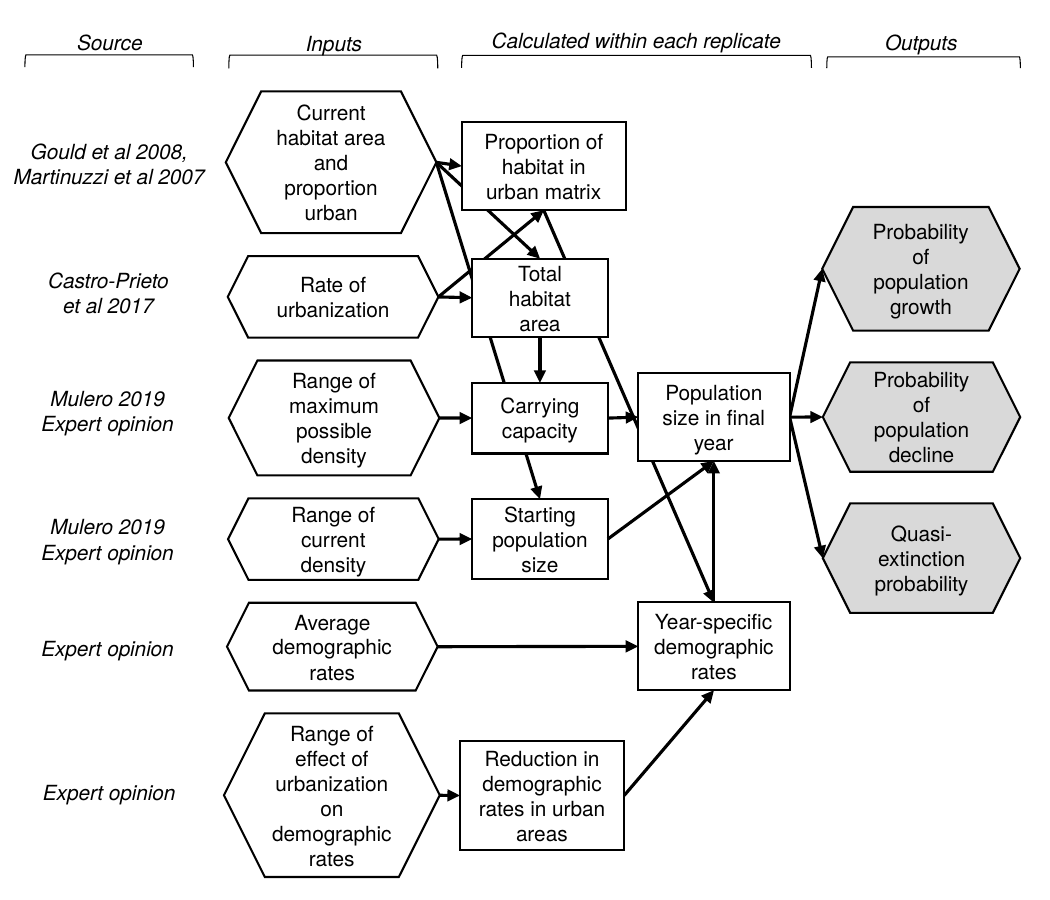

Calculated within each replicate
Source
Outputs

Inputs
Current habitat area and proportion urban
Proportion of habitat in urban matrix
Gould et al 2008, Martinuzzi et al 2007
Probability of population growth
Rate of urbanization
Total habitat area
Castro-Prieto et al 2017
Range of maximum possible density
Probability of population decline
Population size in final year
Mulero 2019
Expert opinion
Carrying capacity
Range of current density
Starting population size
Quasi-extinction probability
Mulero 2019
Expert opinion
Year-specific demographic rates
Average demographic rates
Expert opinion
Range of effect of urbanization on demographic rates
Reduction in demographic rates in urban areas
Expert opinion